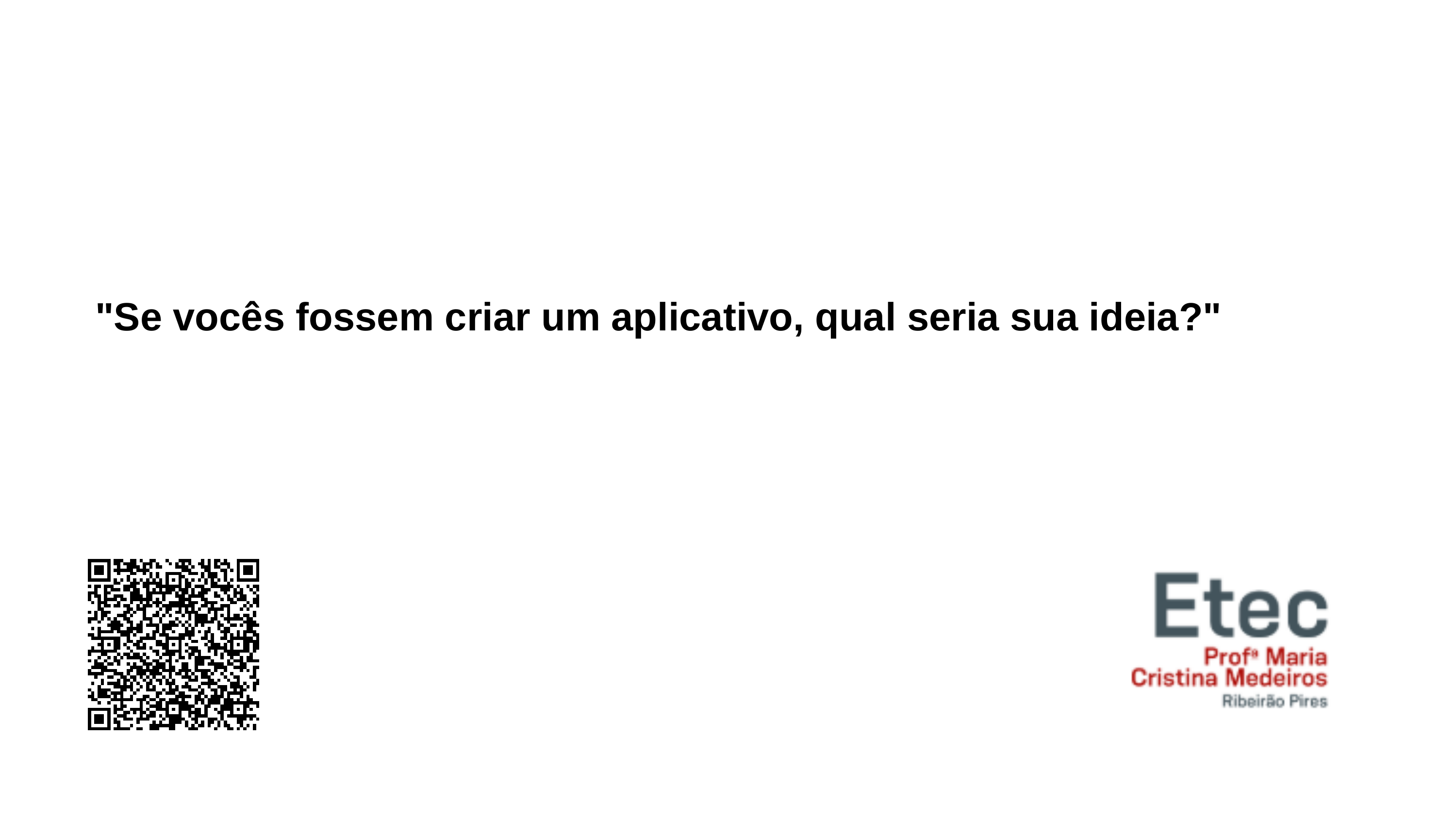

"Se vocês fossem criar um aplicativo, qual seria sua ideia?"